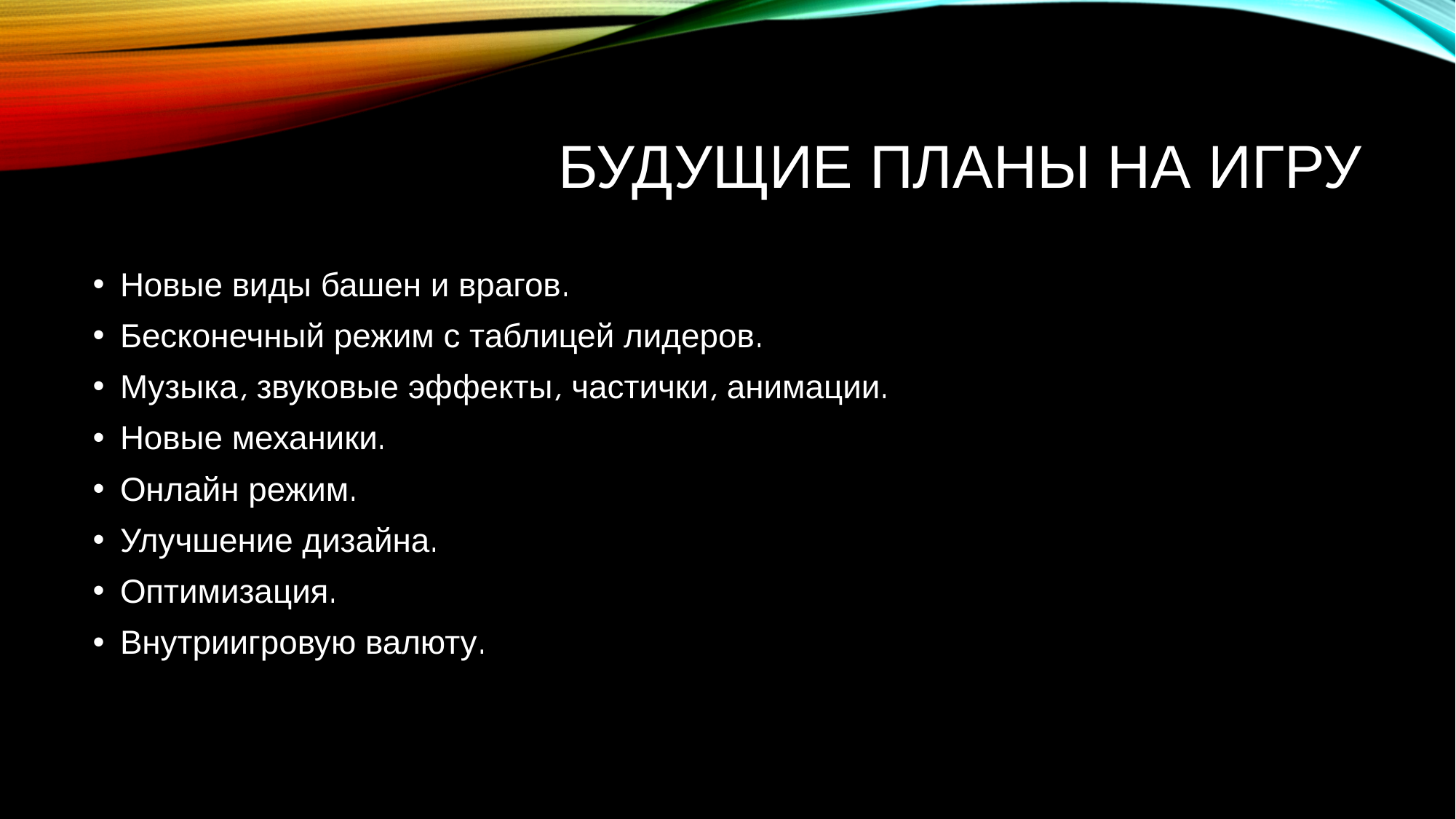

# Будущие планы на игру
Новые виды башен и врагов.
Бесконечный режим с таблицей лидеров.
Музыка, звуковые эффекты, частички, анимации.
Новые механики.
Онлайн режим.
Улучшение дизайна.
Оптимизация.
Внутриигровую валюту.